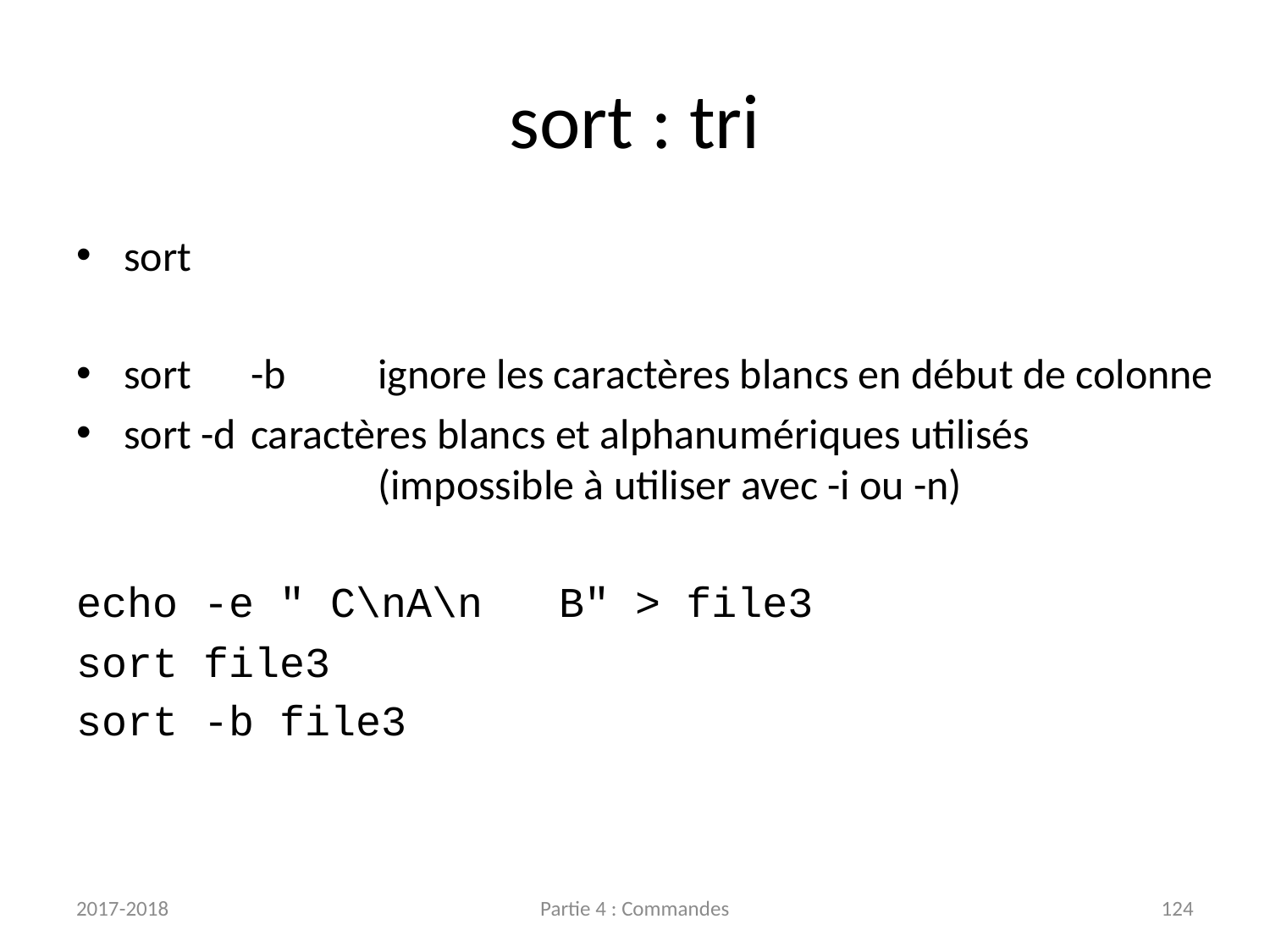

# sort : tri
sort

sort	-b	ignore les caractères blancs en début de colonne
sort -d	caractères blancs et alphanumériques utilisés
		(impossible à utiliser avec -i ou -n)

echo -e " C\nA\n   B" > file3
sort file3
sort -b file3
2017-2018
Partie 4 : Commandes
124